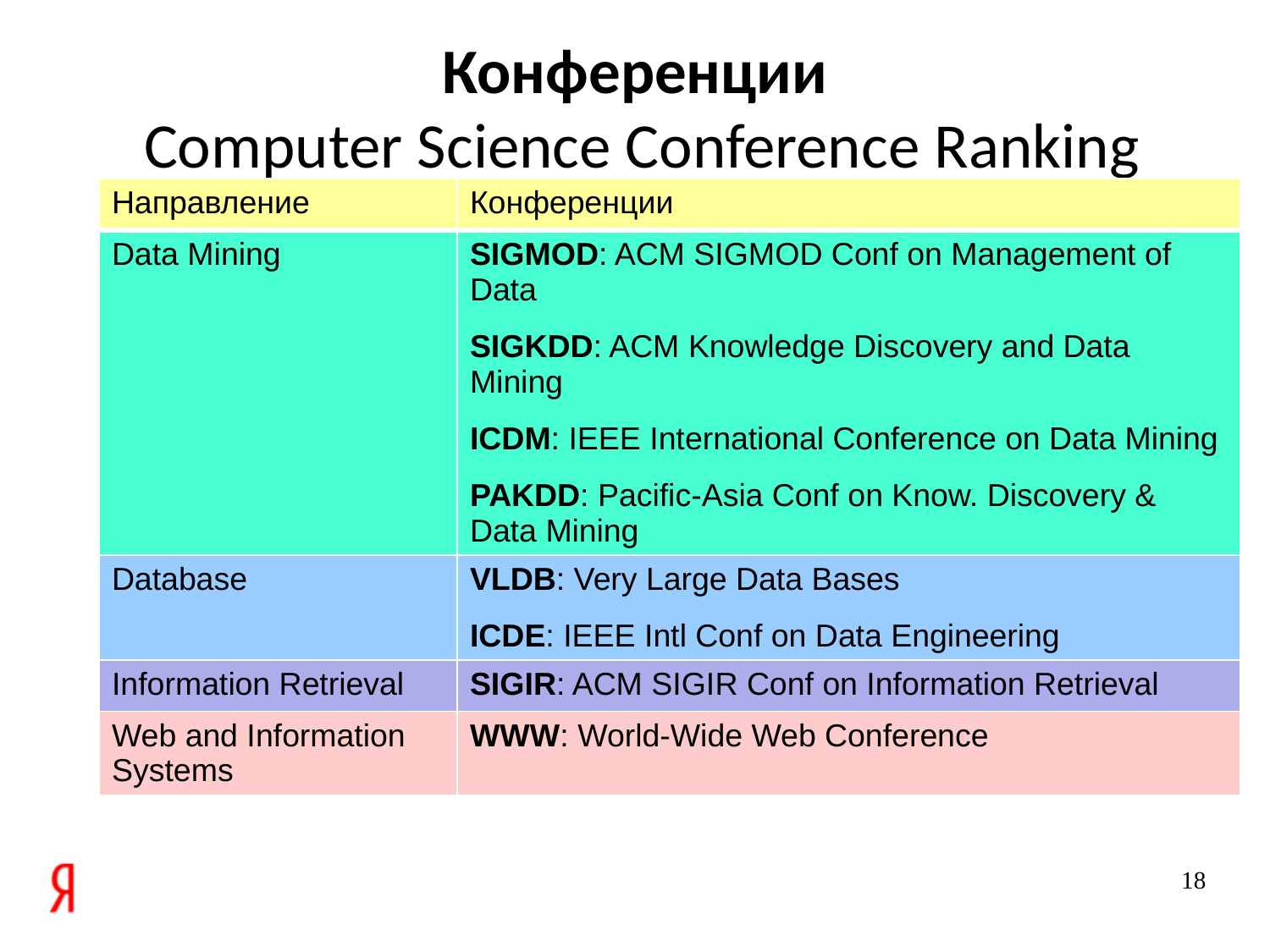

# Конференции Computer Science Conference Ranking
| Направление | Конференции |
| --- | --- |
| Data Mining | SIGMOD: ACM SIGMOD Conf on Management of Data SIGKDD: ACM Knowledge Discovery and Data Mining ICDM: IEEE International Conference on Data Mining  PAKDD: Pacific-Asia Conf on Know. Discovery & Data Mining |
| Database | VLDB: Very Large Data Bases ICDE: IEEE Intl Conf on Data Engineering |
| Information Retrieval | SIGIR: ACM SIGIR Conf on Information Retrieval |
| Web and Information Systems | WWW: World-Wide Web Conference |
18